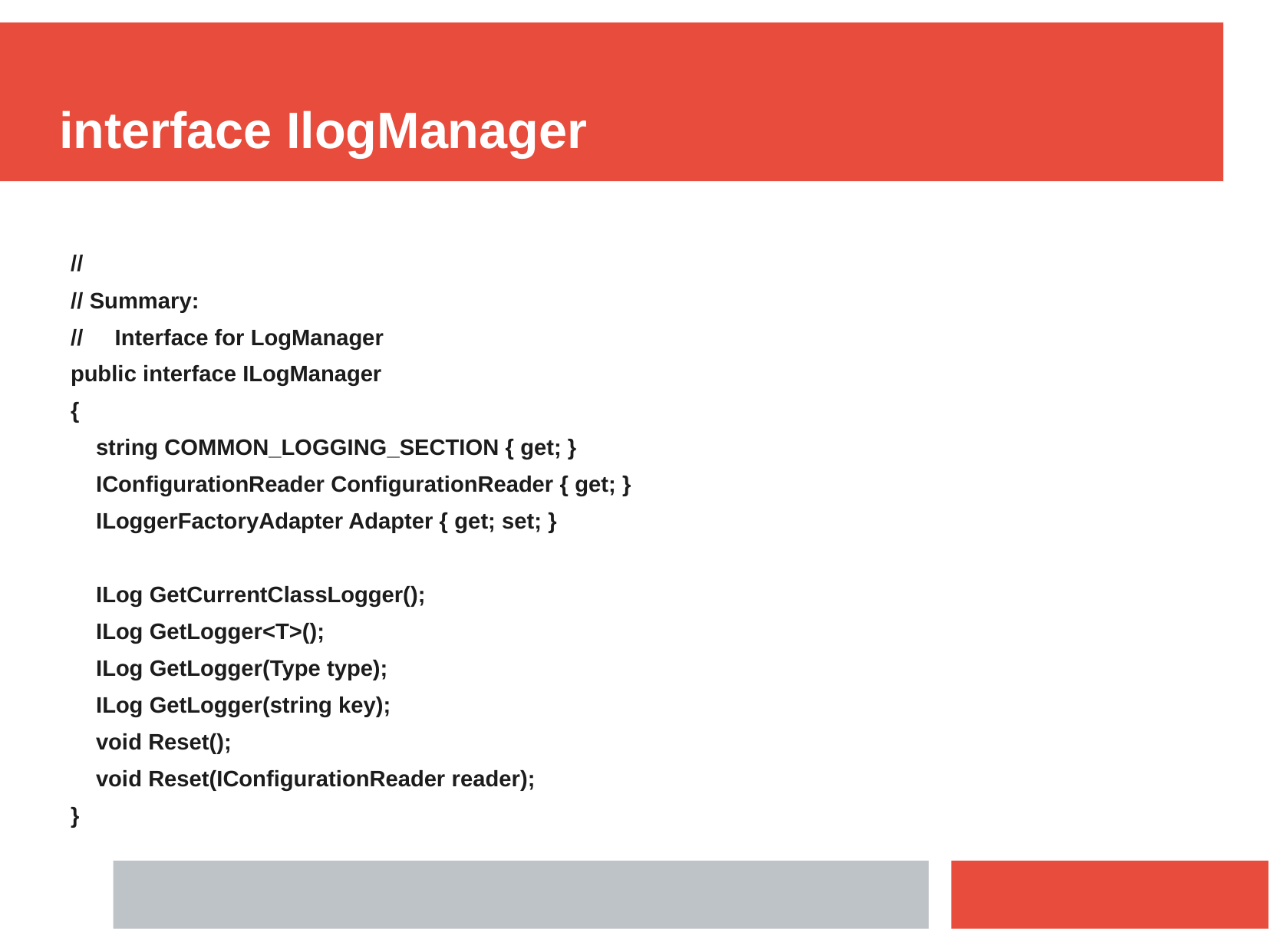

interface IlogManager
    //
    // Summary:
    //     Interface for LogManager
    public interface ILogManager
    {
        string COMMON_LOGGING_SECTION { get; }
        IConfigurationReader ConfigurationReader { get; }
        ILoggerFactoryAdapter Adapter { get; set; }

        ILog GetCurrentClassLogger();
        ILog GetLogger<T>();
        ILog GetLogger(Type type);
        ILog GetLogger(string key);
        void Reset();
        void Reset(IConfigurationReader reader);
    }